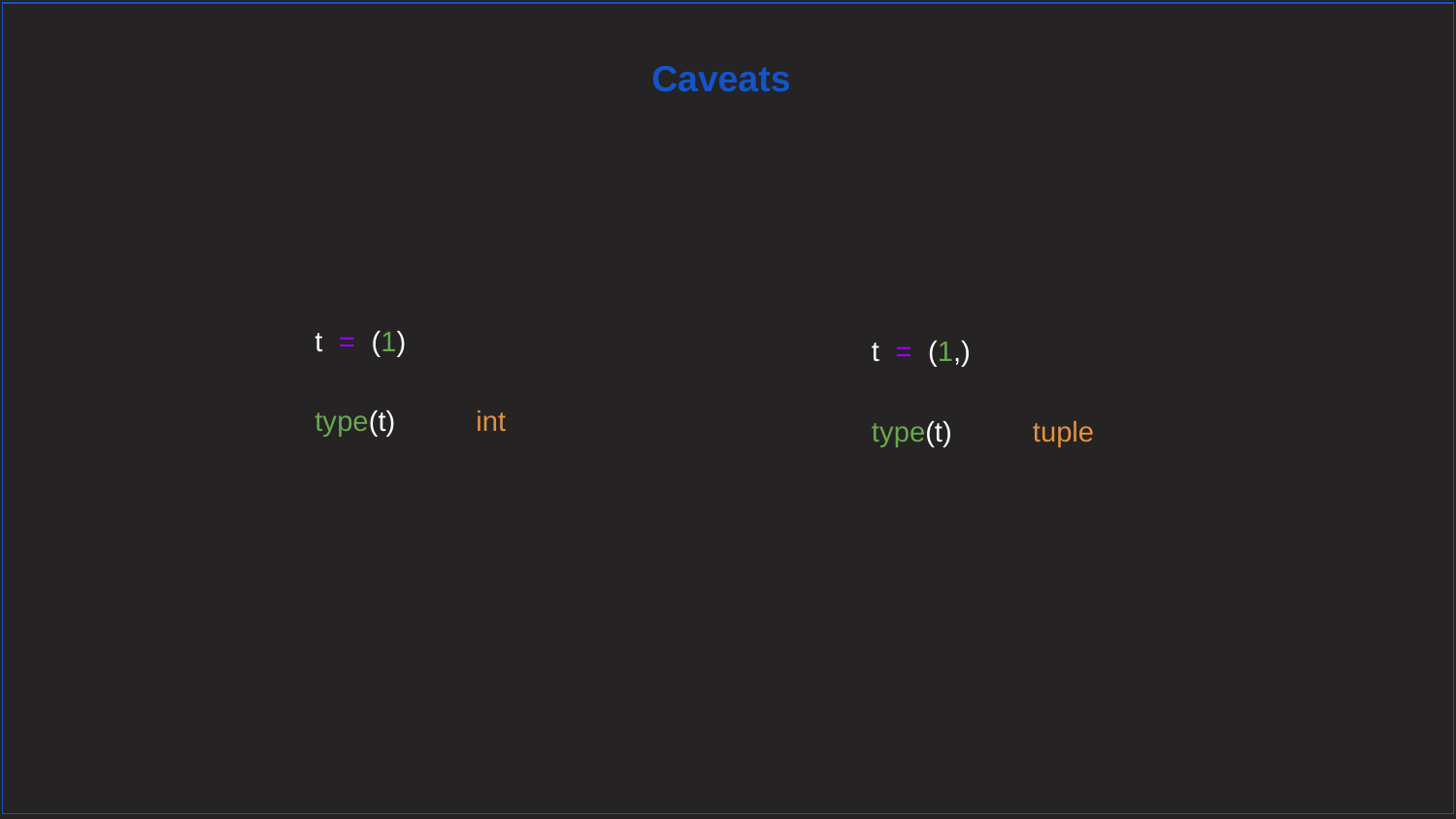

Caveats
t  =  (1)
t  =  (1,)
type(t)
int
type(t)
tuple